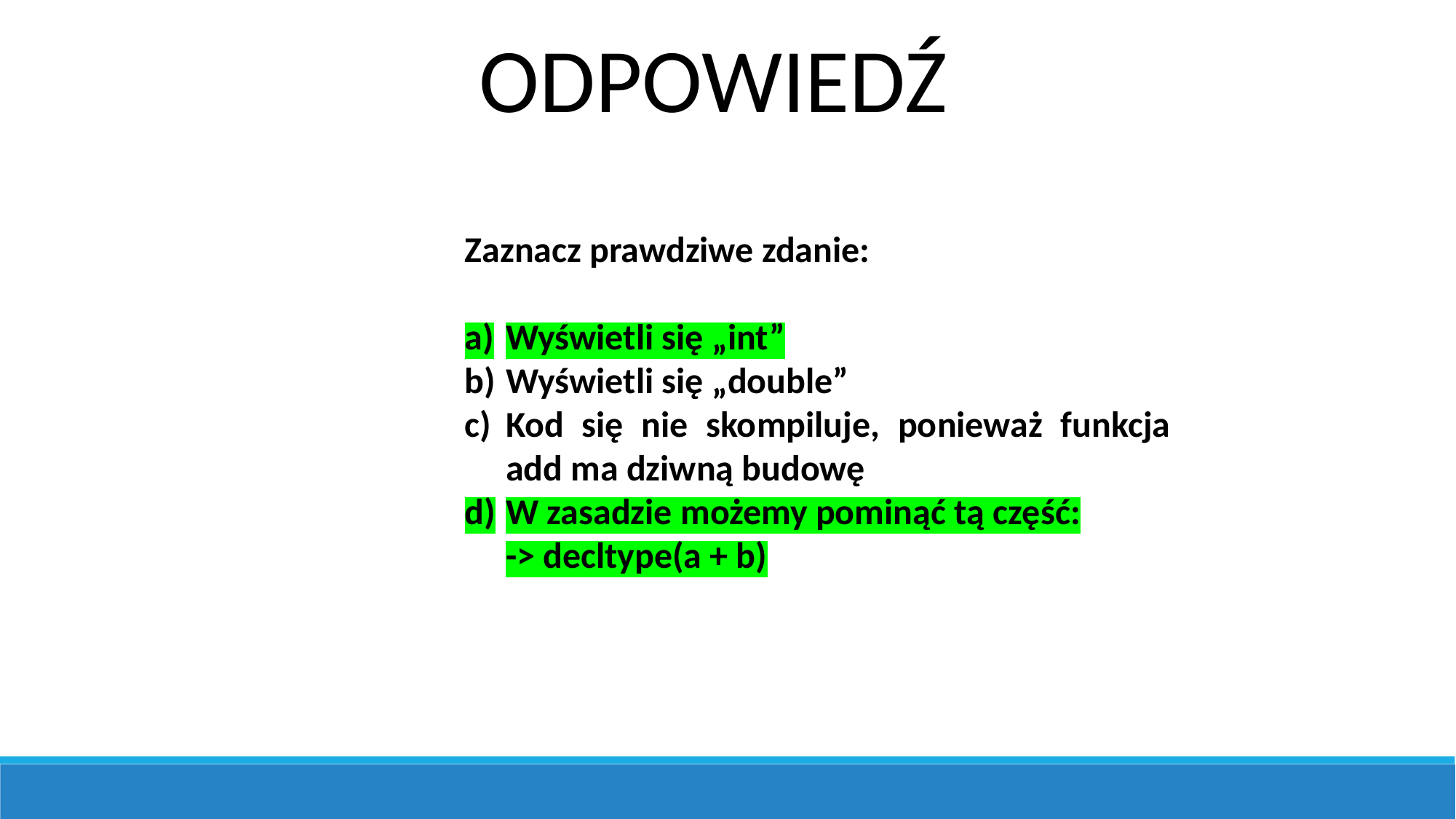

ODPOWIEDŹ

Zaznacz prawdziwe zdanie:

Wyświetli się „int”
Wyświetli się „double”
Kod się nie skompiluje, ponieważ funkcja add ma dziwną budowę
W zasadzie możemy pominąć tą część:
     -> decltype(a + b)